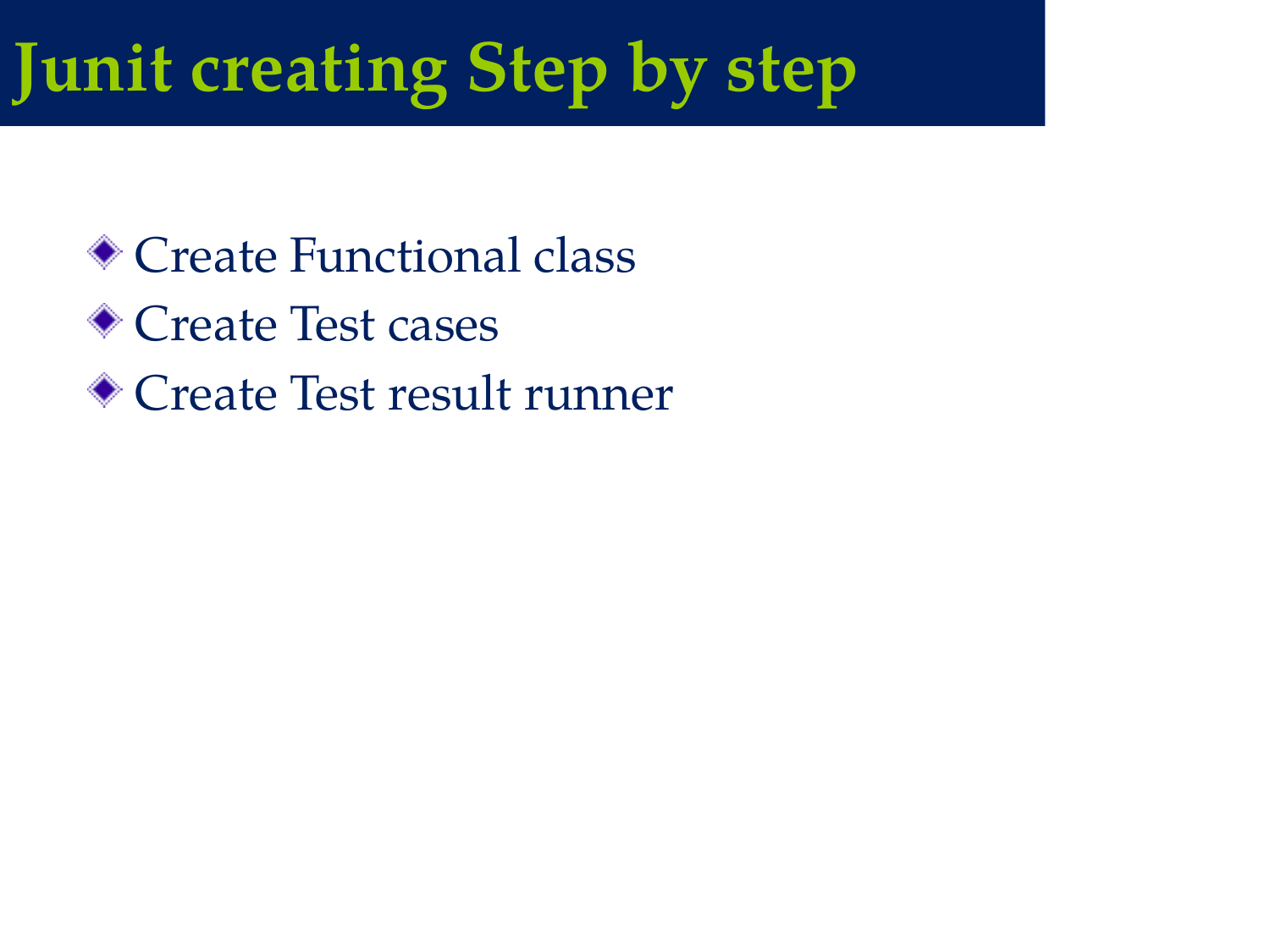

# Junit creating Step by step
Create Functional class
Create Test cases
Create Test result runner